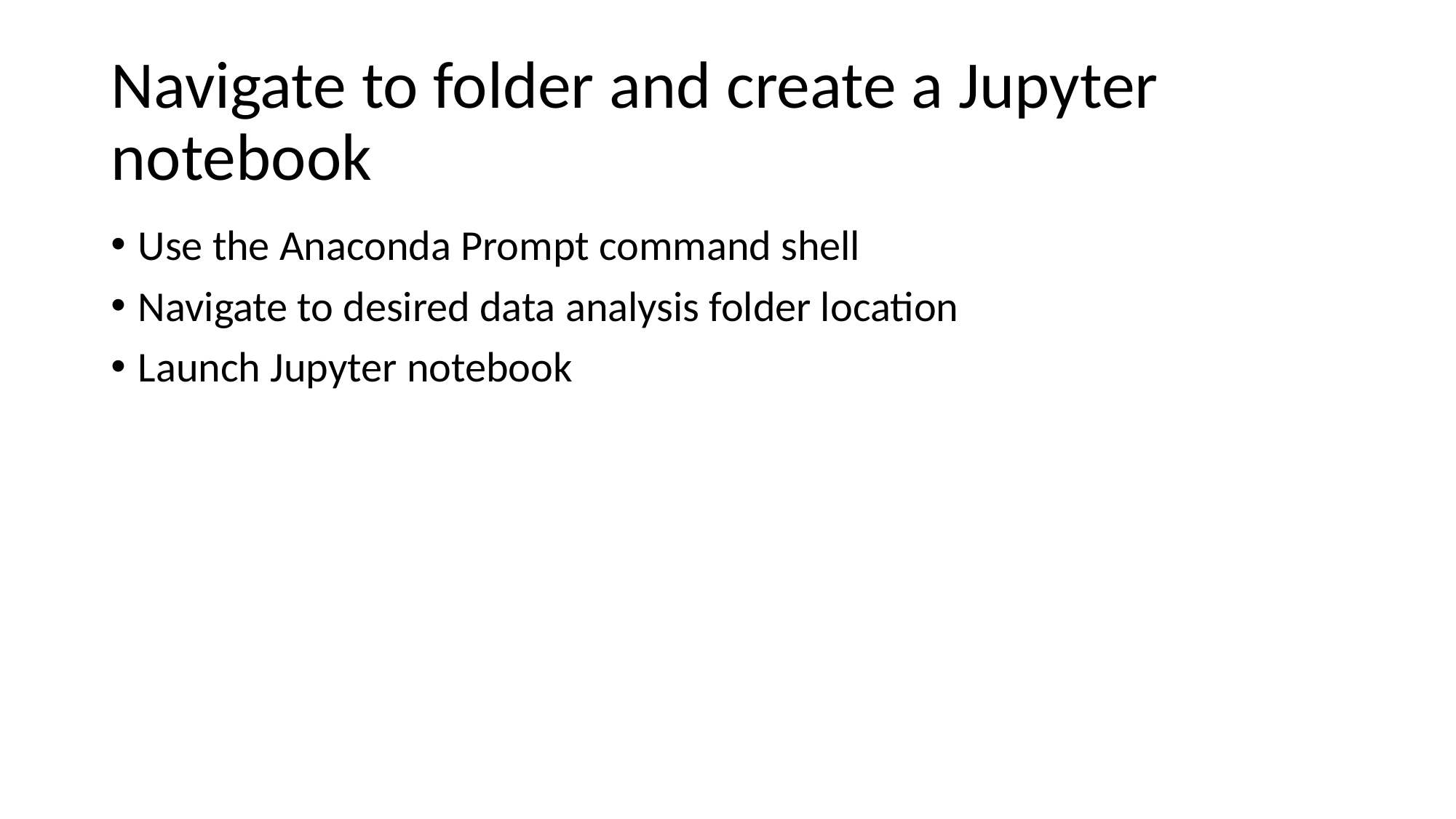

# Navigate to folder and create a Jupyter notebook
Use the Anaconda Prompt command shell
Navigate to desired data analysis folder location
Launch Jupyter notebook